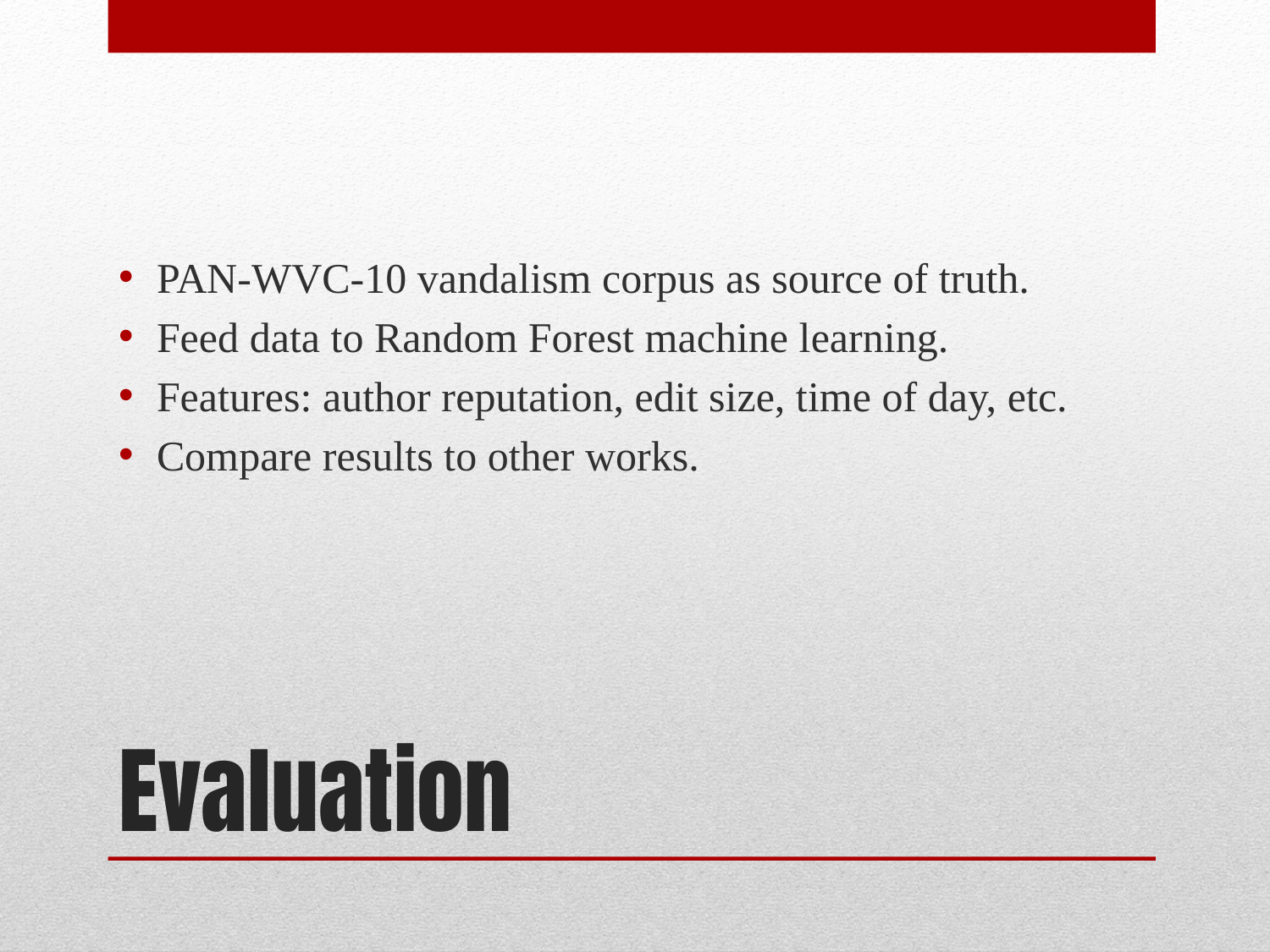

PAN-WVC-10 vandalism corpus as source of truth.
Feed data to Random Forest machine learning.
Features: author reputation, edit size, time of day, etc.
Compare results to other works.
# Evaluation